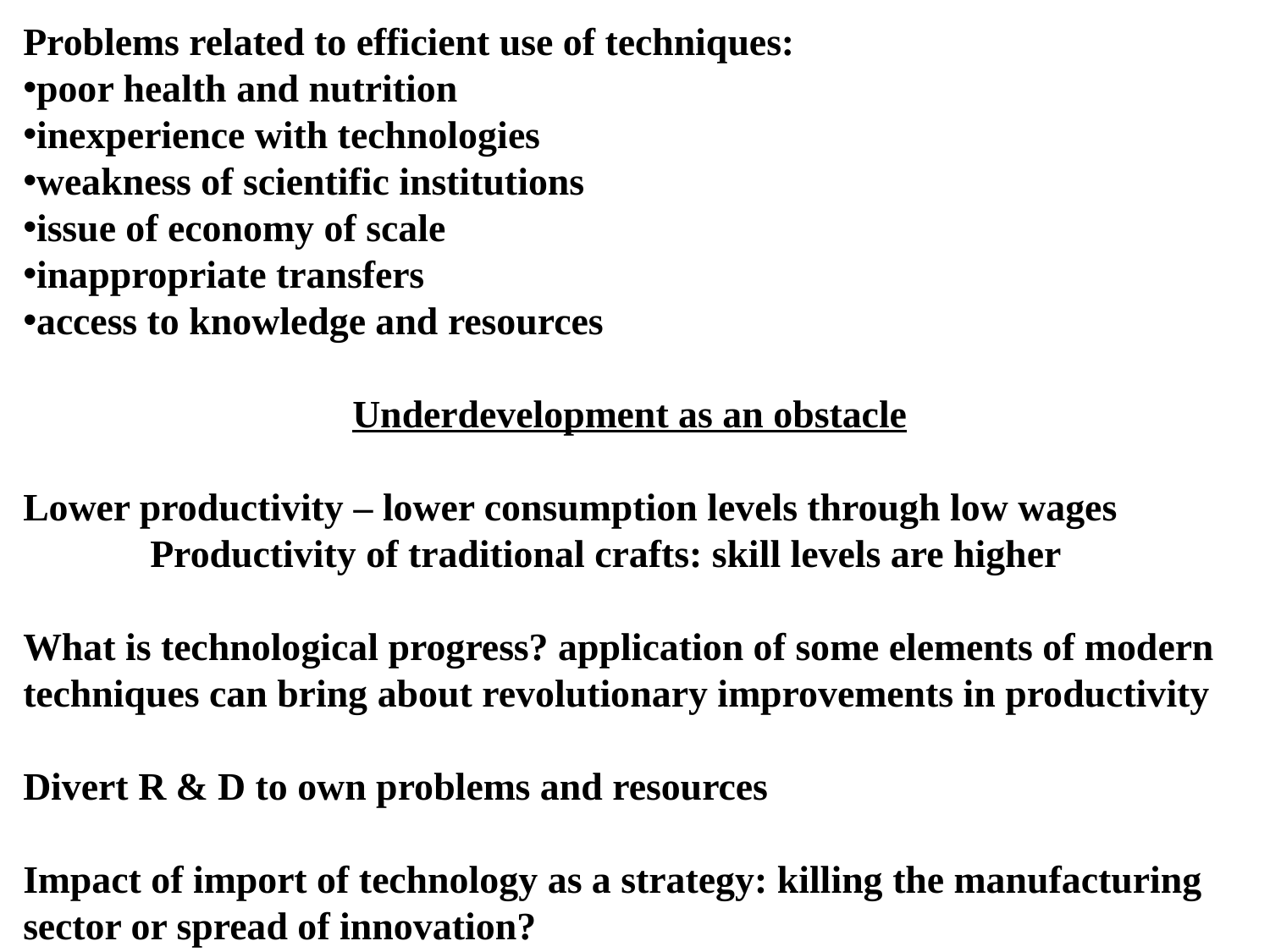

Problems related to efficient use of techniques:
poor health and nutrition
inexperience with technologies
weakness of scientific institutions
issue of economy of scale
inappropriate transfers
access to knowledge and resources

Underdevelopment as an obstacle

Lower productivity – lower consumption levels through low wages
 	Productivity of traditional crafts: skill levels are higher

What is technological progress? application of some elements of modern techniques can bring about revolutionary improvements in productivity

Divert R & D to own problems and resources

Impact of import of technology as a strategy: killing the manufacturing sector or spread of innovation?